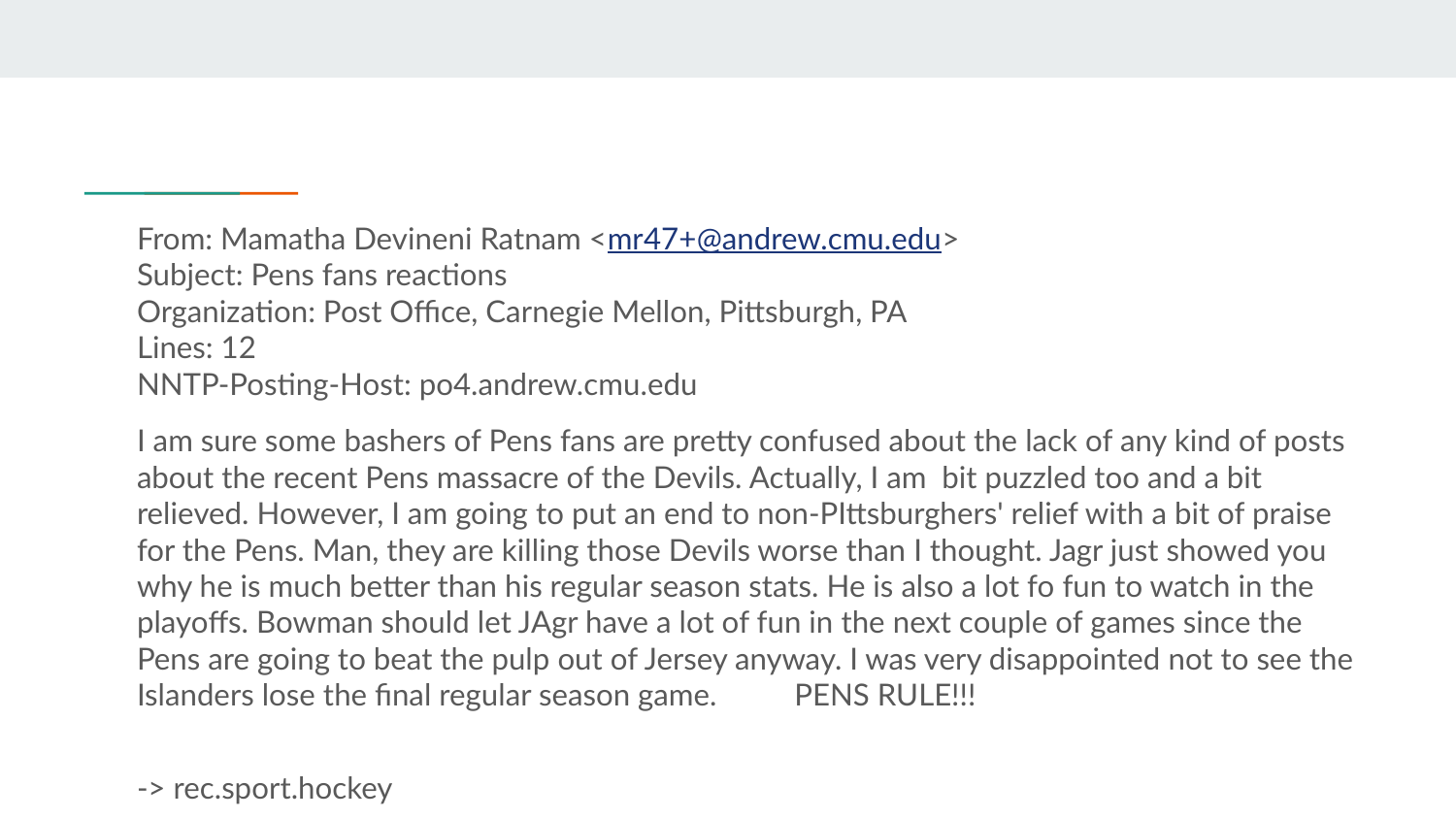

From: Mamatha Devineni Ratnam <mr47+@andrew.cmu.edu>
Subject: Pens fans reactions
Organization: Post Office, Carnegie Mellon, Pittsburgh, PA
Lines: 12
NNTP-Posting-Host: po4.andrew.cmu.edu
I am sure some bashers of Pens fans are pretty confused about the lack of any kind of posts about the recent Pens massacre of the Devils. Actually, I am  bit puzzled too and a bit relieved. However, I am going to put an end to non-PIttsburghers' relief with a bit of praise for the Pens. Man, they are killing those Devils worse than I thought. Jagr just showed you why he is much better than his regular season stats. He is also a lot fo fun to watch in the playoffs. Bowman should let JAgr have a lot of fun in the next couple of games since the Pens are going to beat the pulp out of Jersey anyway. I was very disappointed not to see the Islanders lose the final regular season game.          PENS RULE!!!
-> rec.sport.hockey